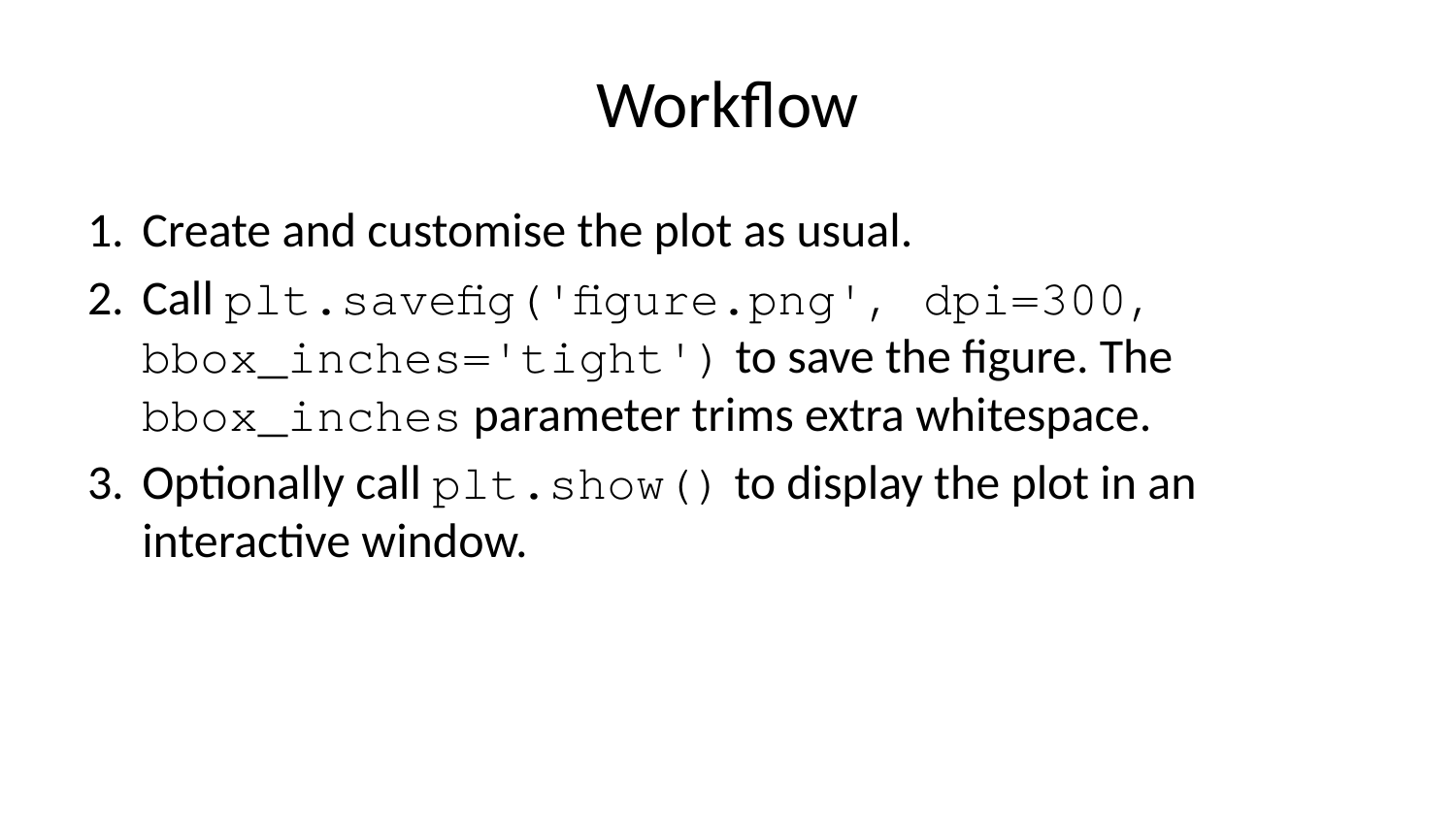

# Workflow
Create and customise the plot as usual.
Call plt.savefig('figure.png', dpi=300, bbox_inches='tight') to save the figure. The bbox_inches parameter trims extra whitespace.
Optionally call plt.show() to display the plot in an interactive window.